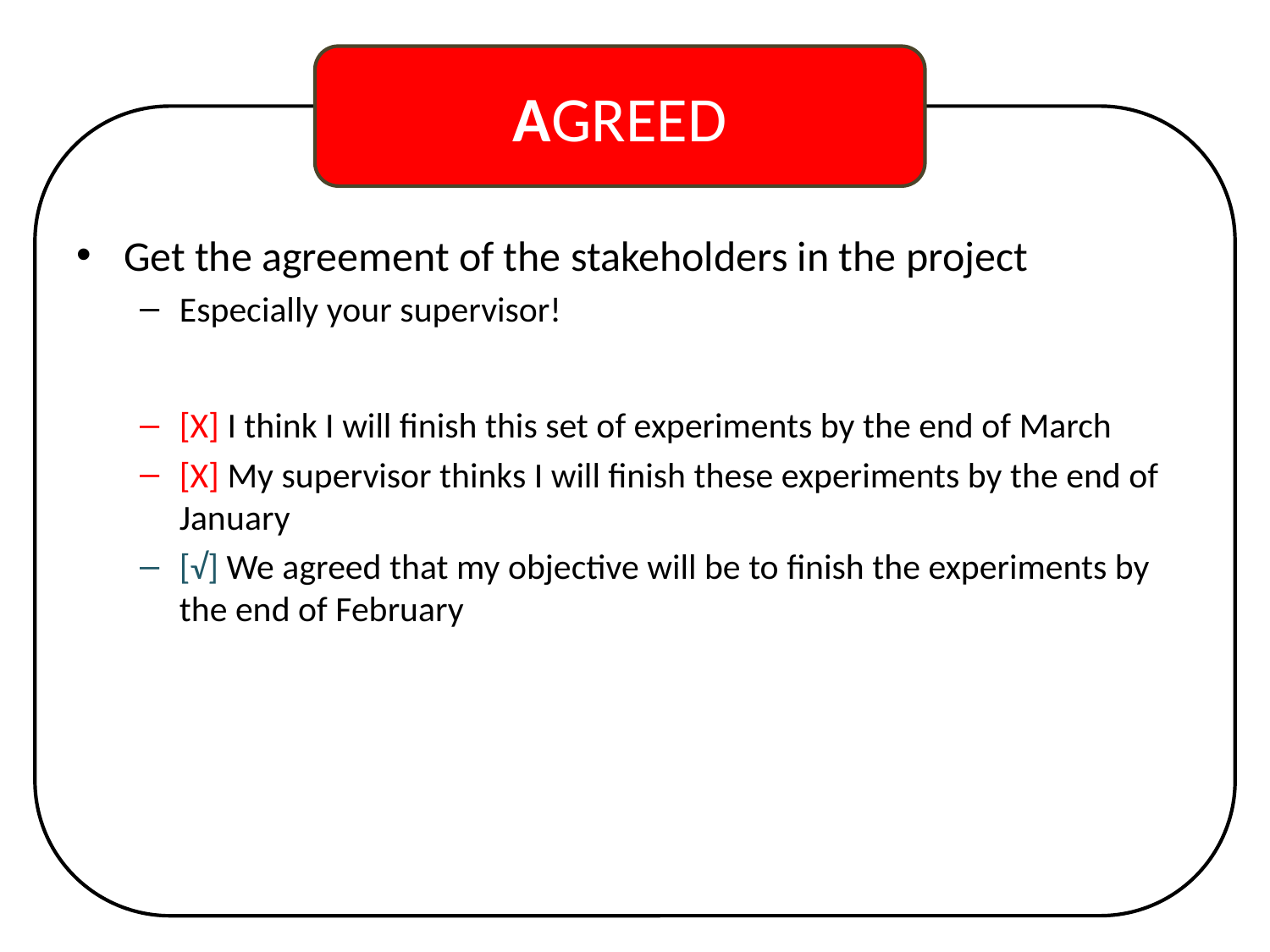

AGREED

Get the agreement of the stakeholders in the project
Especially your supervisor!

[X] I think I will finish this set of experiments by the end of March
[X] My supervisor thinks I will finish these experiments by the end of January
[√] We agreed that my objective will be to finish the experiments by the end of February